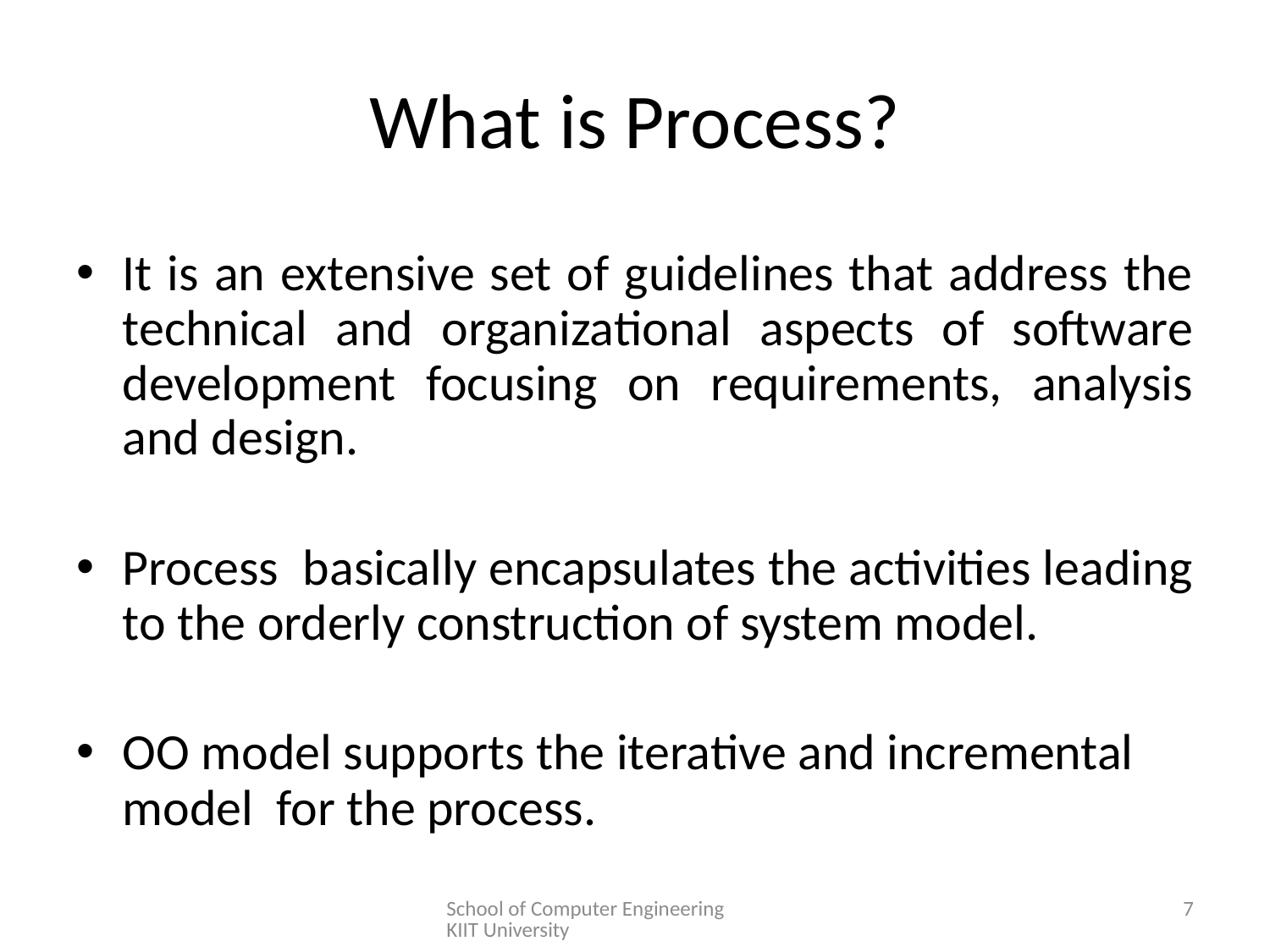

# What is Process?

It is an extensive set of guidelines that address the technical and organizational aspects of software development focusing on requirements, analysis and design.

Process  basically encapsulates the activities leading to the orderly construction of system model.

OO model supports the iterative and incremental model  for the process.

School of Computer Engineering                   KIIT University
7